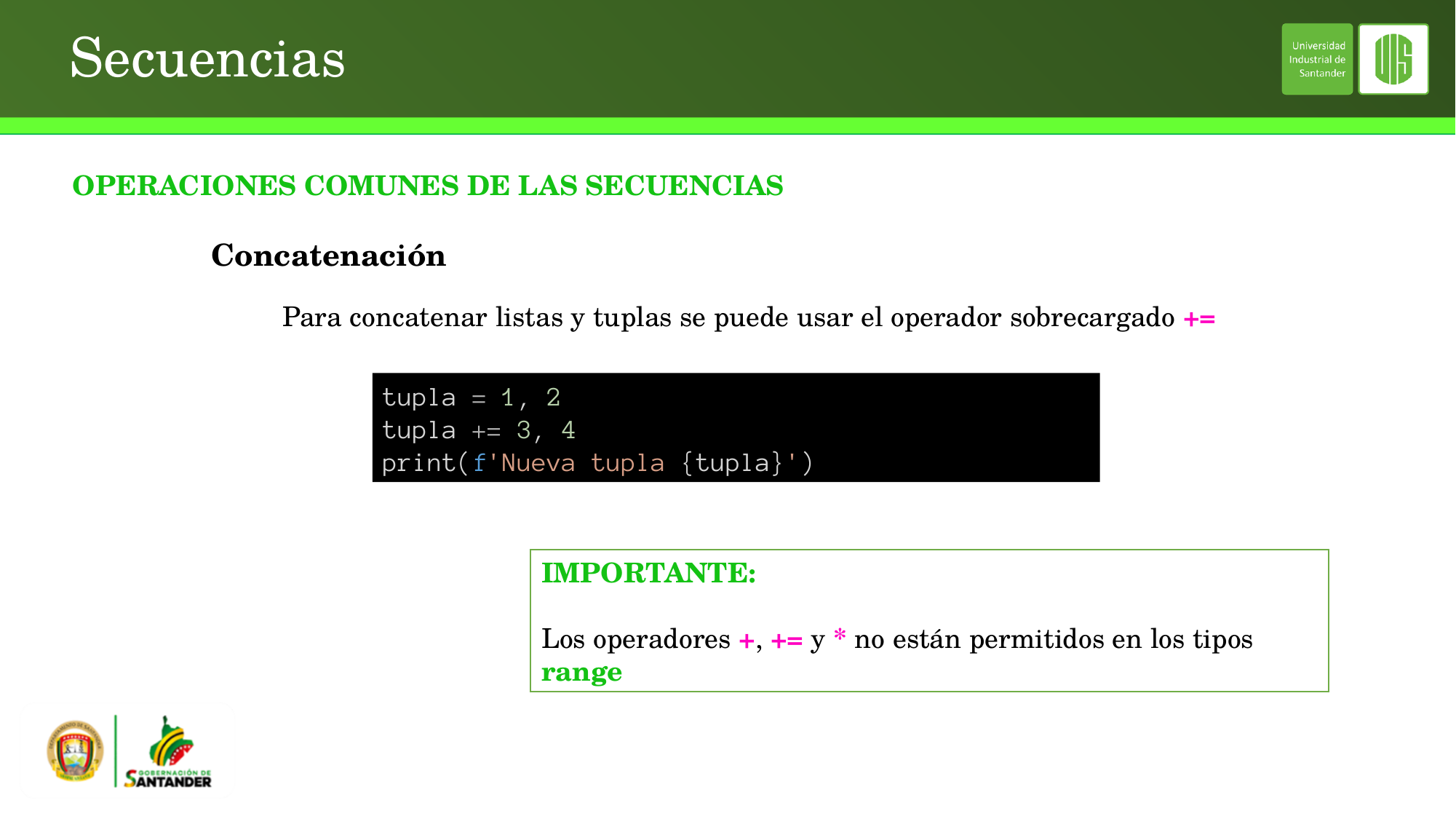

# Secuencias
OPERACIONES COMUNES DE LAS SECUENCIAS
Concatenación
Para concatenar listas y tuplas se puede usar el operador sobrecargado +=
tupla = 1, 2
tupla += 3, 4
print(f'Nueva tupla {tupla}')
IMPORTANTE:

Los operadores +, += y * no están permitidos en los tipos range